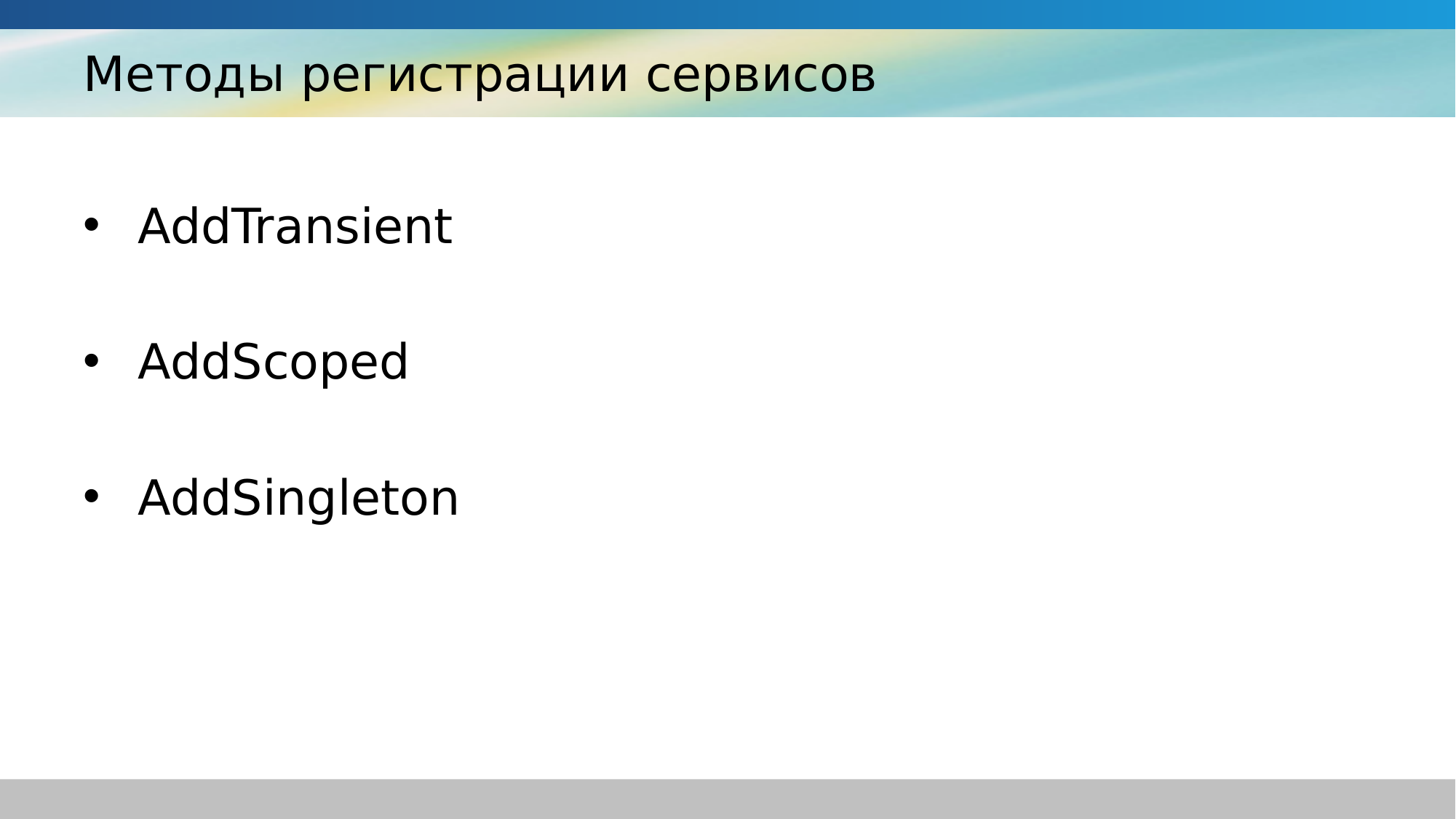

# Методы регистрации сервисов

AddTransient

AddScoped

AddSingleton